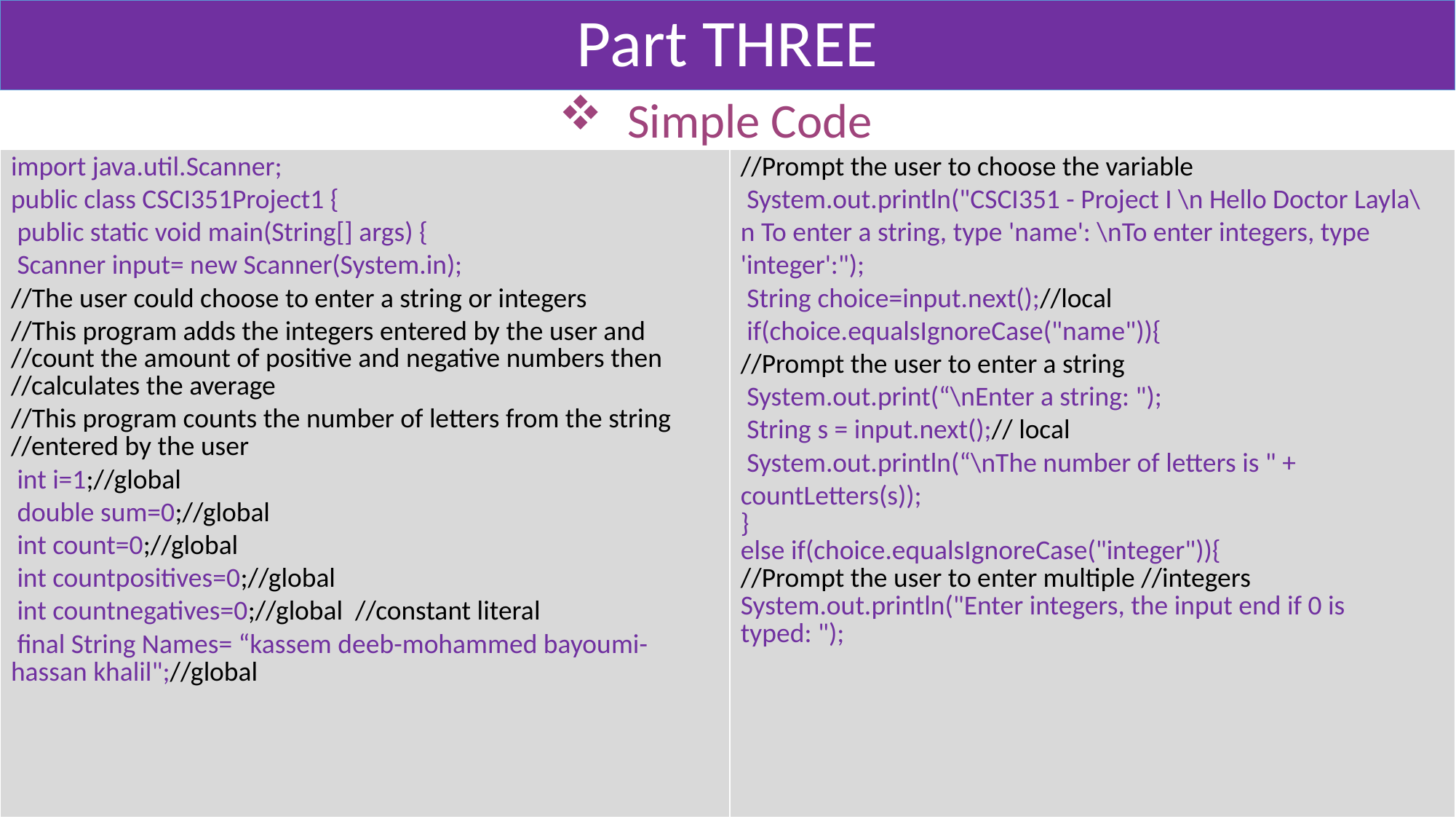

# Part THREE
Simple Code
| import java.util.Scanner; public class CSCI351Project1 { public static void main(String[] args) { Scanner input= new Scanner(System.in); //The user could choose to enter a string or integers //This program adds the integers entered by the user and //count the amount of positive and negative numbers then //calculates the average //This program counts the number of letters from the string //entered by the user int i=1;//global double sum=0;//global int count=0;//global int countpositives=0;//global int countnegatives=0;//global //constant literal final String Names= “kassem deeb-mohammed bayoumi-hassan khalil";//global | //Prompt the user to choose the variable System.out.println("CSCI351 - Project I \n Hello Doctor Layla\ n To enter a string, type 'name': \nTo enter integers, type 'integer':"); String choice=input.next();//local if(choice.equalsIgnoreCase("name")){ //Prompt the user to enter a string System.out.print(“\nEnter a string: "); String s = input.next();// local System.out.println(“\nThe number of letters is " + countLetters(s)); } else if(choice.equalsIgnoreCase("integer")){ //Prompt the user to enter multiple //integers System.out.println("Enter integers, the input end if 0 is typed: "); |
| --- | --- |